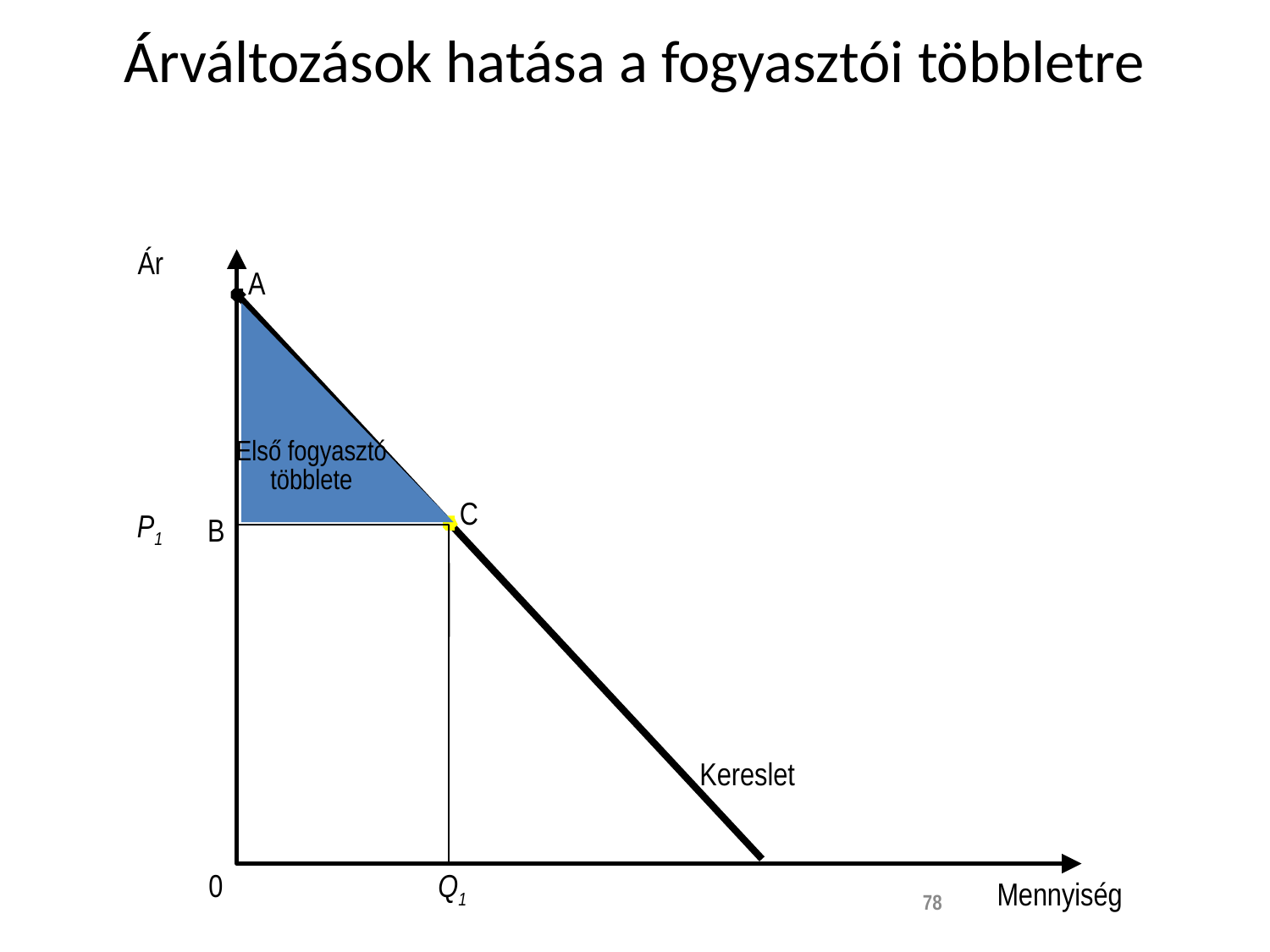

# Árváltozások hatása a fogyasztói többletre
Ár

0
Mennyiség
A

Kereslet

Első fogyasztó többlete
C
P1
B

Q1
78